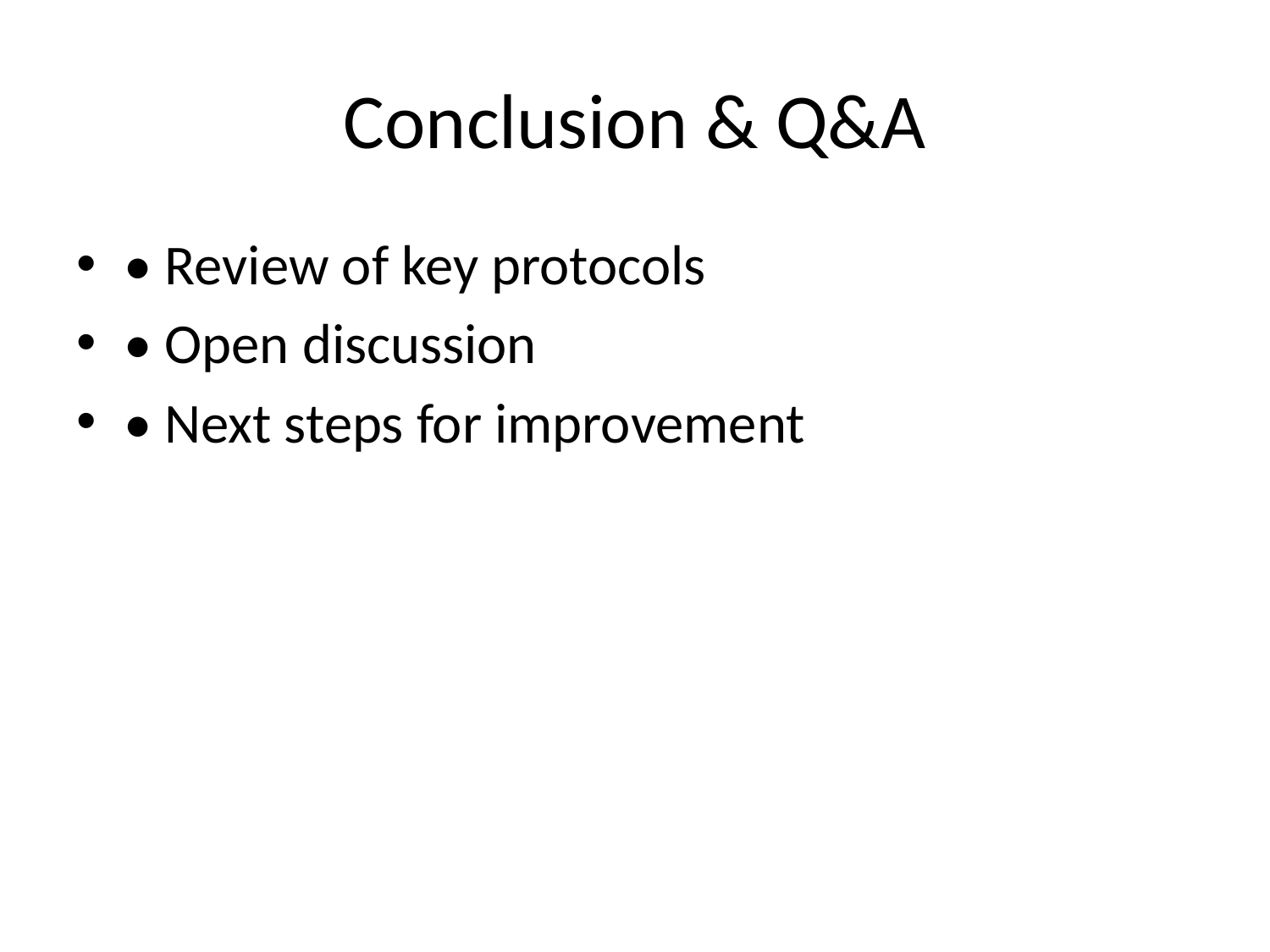

# Conclusion & Q&A
• Review of key protocols
• Open discussion
• Next steps for improvement